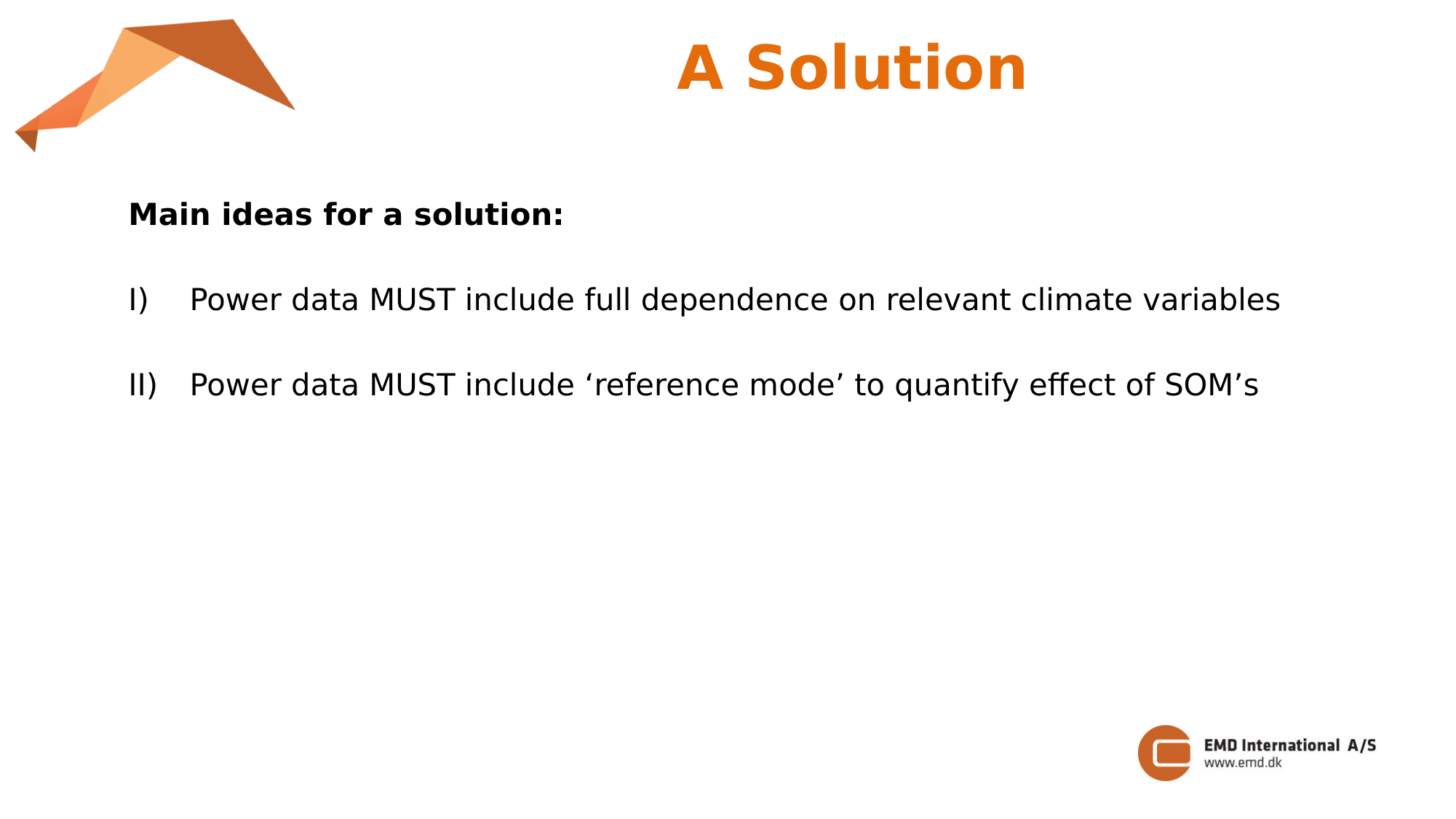

A Solution
Main ideas for a solution:

Power data MUST include full dependence on relevant climate variables

Power data MUST include ‘reference mode’ to quantify effect of SOM’s